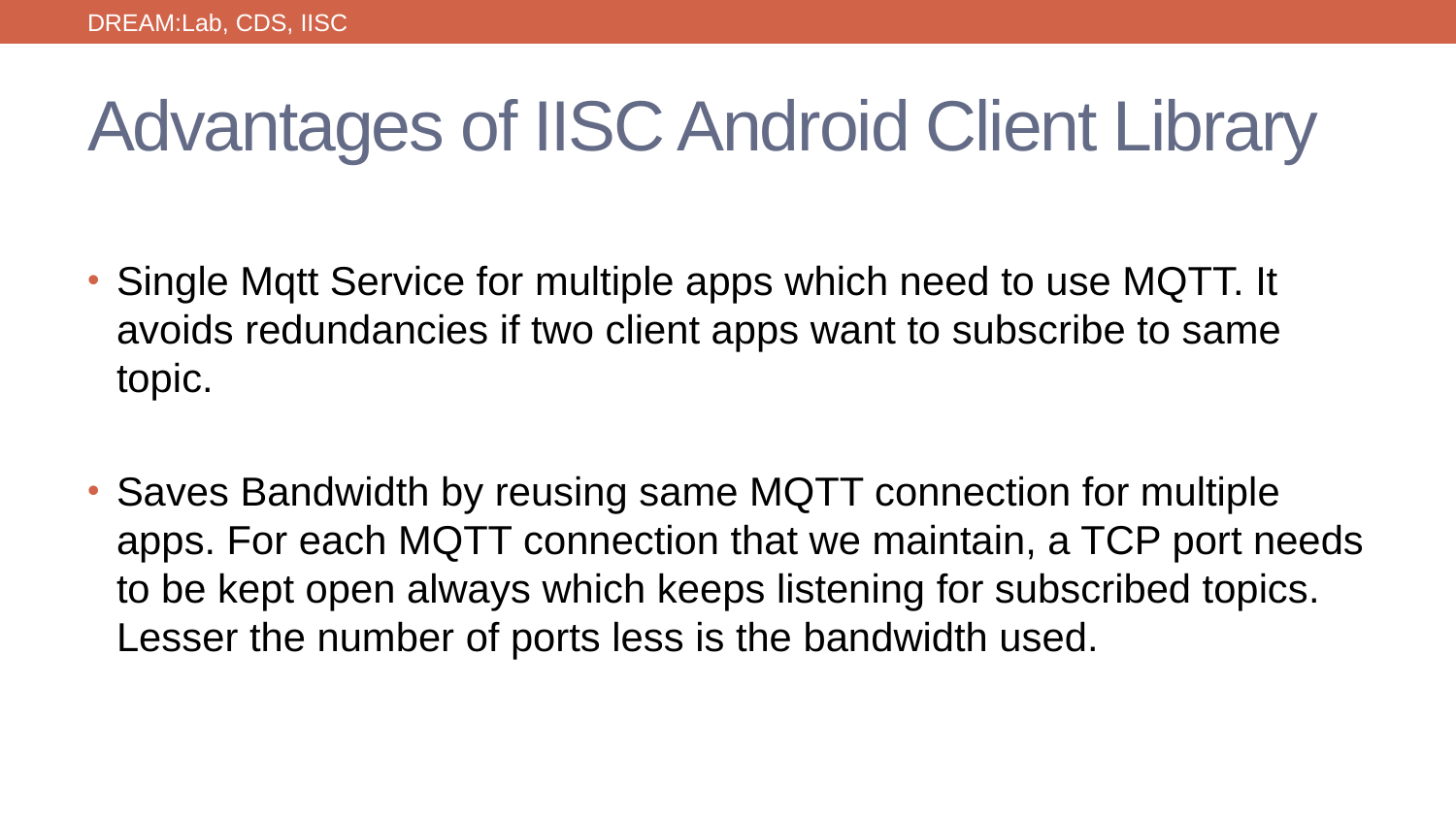

DREAM:Lab, CDS, IISC
# Advantages of IISC Android Client Library

Single Mqtt Service for multiple apps which need to use MQTT. It avoids redundancies if two client apps want to subscribe to same topic.

Saves Bandwidth by reusing same MQTT connection for multiple apps. For each MQTT connection that we maintain, a TCP port needs to be kept open always which keeps listening for subscribed topics. Lesser the number of ports less is the bandwidth used.